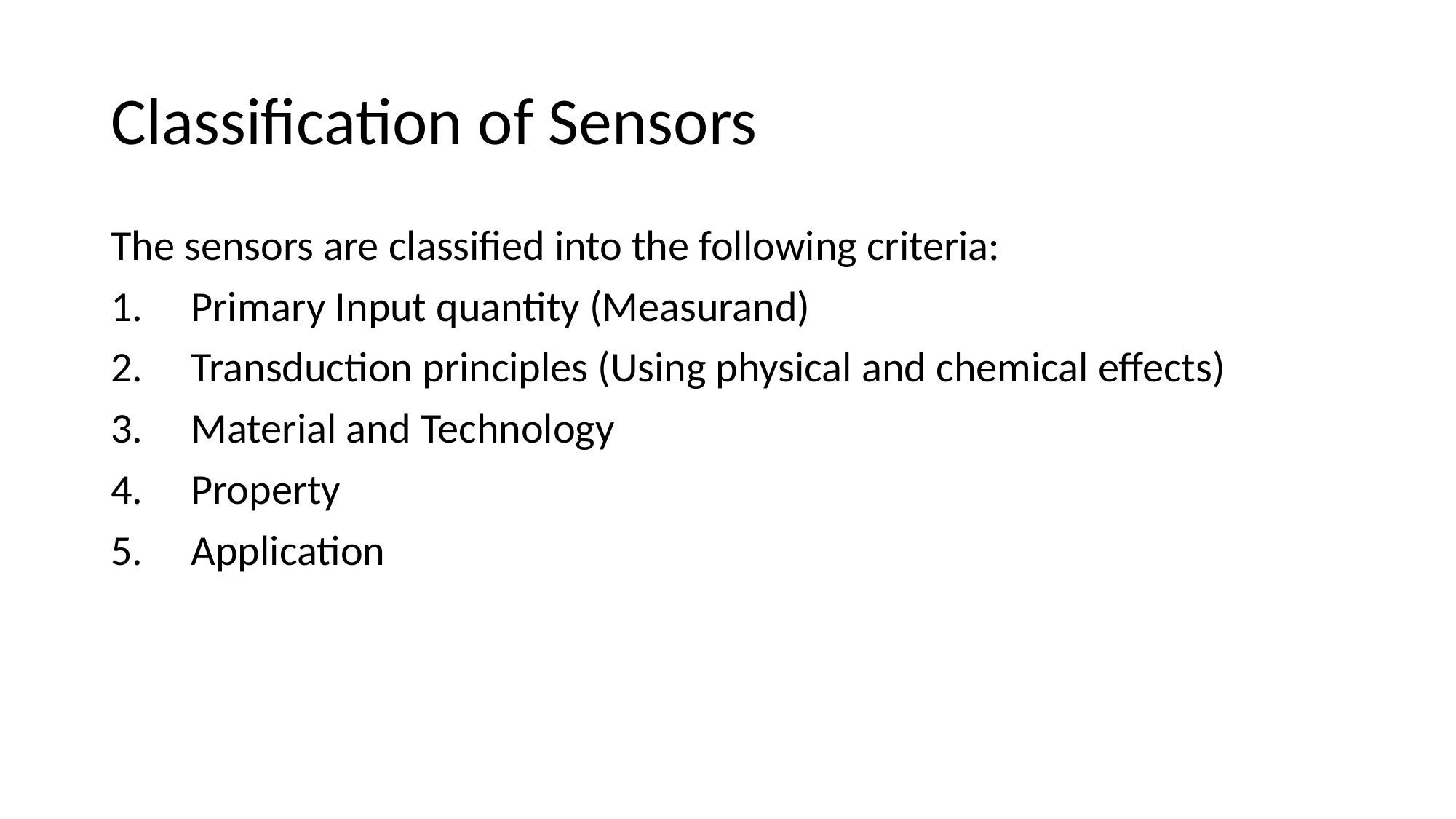

# Classification of Sensors
The sensors are classified into the following criteria:
1.     Primary Input quantity (Measurand)
2.     Transduction principles (Using physical and chemical effects)
3.     Material and Technology
4.     Property
5.     Application